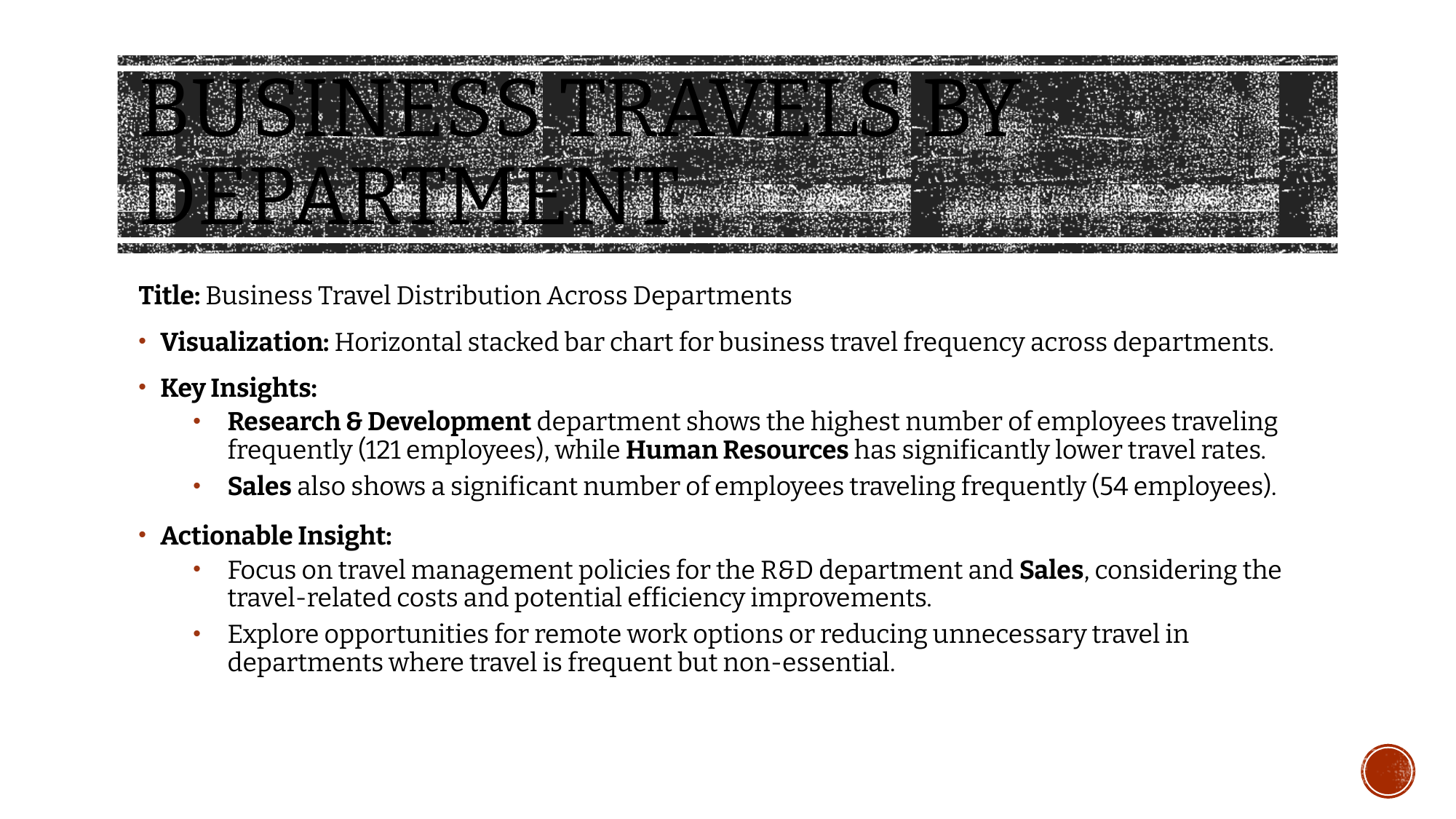

# Business Travels by Department

Title: Business Travel Distribution Across Departments
Visualization: Horizontal stacked bar chart for business travel frequency across departments.
Key Insights:
Research & Development department shows the highest number of employees traveling frequently (121 employees), while Human Resources has significantly lower travel rates.
Sales also shows a significant number of employees traveling frequently (54 employees).
Actionable Insight:
Focus on travel management policies for the R&D department and Sales, considering the travel-related costs and potential efficiency improvements.
Explore opportunities for remote work options or reducing unnecessary travel in departments where travel is frequent but non-essential.